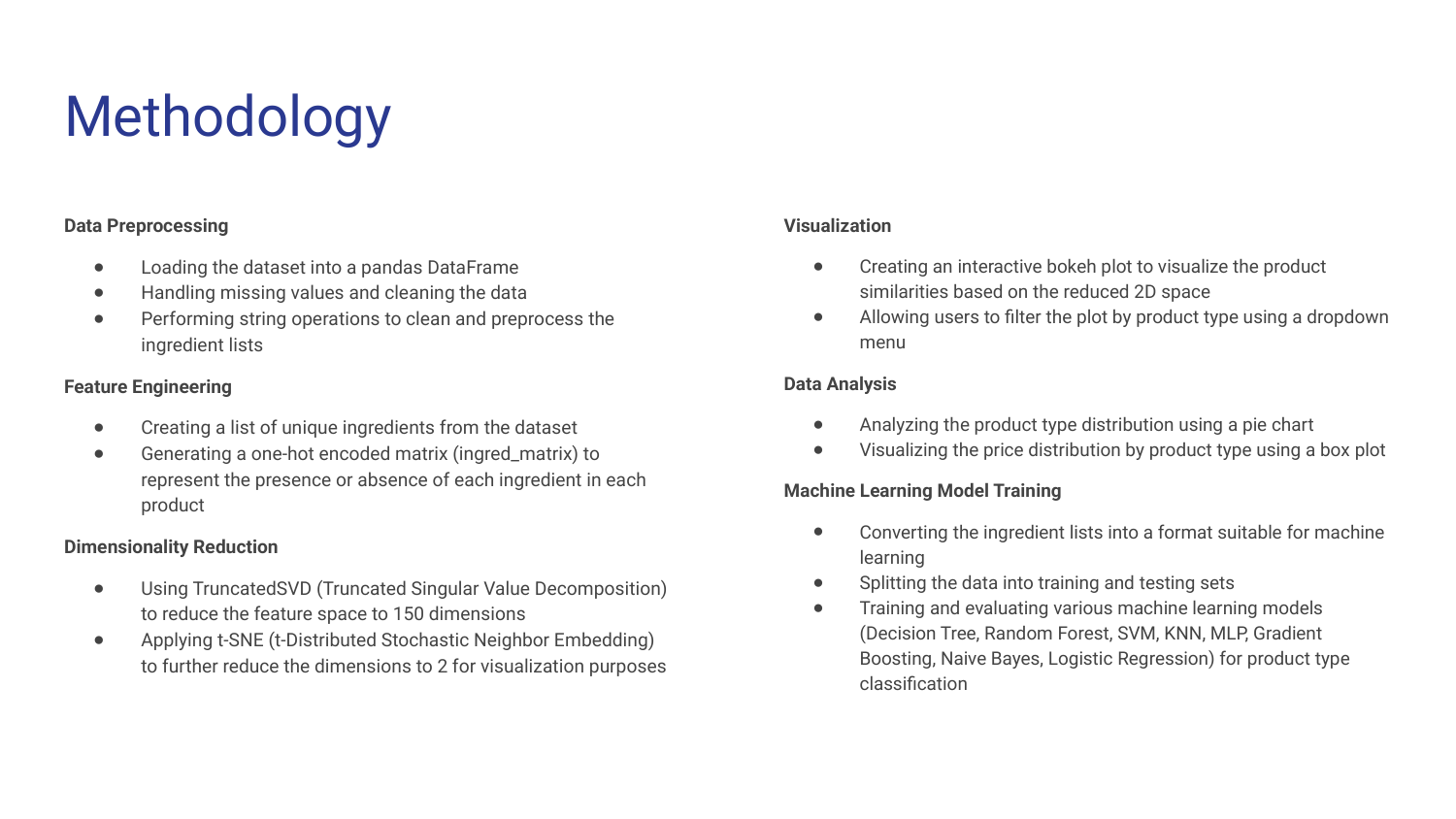

# Methodology
Data Preprocessing
Loading the dataset into a pandas DataFrame
Handling missing values and cleaning the data
Performing string operations to clean and preprocess the ingredient lists
Feature Engineering
Creating a list of unique ingredients from the dataset
Generating a one-hot encoded matrix (ingred_matrix) to represent the presence or absence of each ingredient in each product
Dimensionality Reduction
Using TruncatedSVD (Truncated Singular Value Decomposition) to reduce the feature space to 150 dimensions
Applying t-SNE (t-Distributed Stochastic Neighbor Embedding) to further reduce the dimensions to 2 for visualization purposes
Visualization
Creating an interactive bokeh plot to visualize the product similarities based on the reduced 2D space
Allowing users to filter the plot by product type using a dropdown menu
Data Analysis
Analyzing the product type distribution using a pie chart
Visualizing the price distribution by product type using a box plot
Machine Learning Model Training
Converting the ingredient lists into a format suitable for machine learning
Splitting the data into training and testing sets
Training and evaluating various machine learning models (Decision Tree, Random Forest, SVM, KNN, MLP, Gradient Boosting, Naive Bayes, Logistic Regression) for product type classification